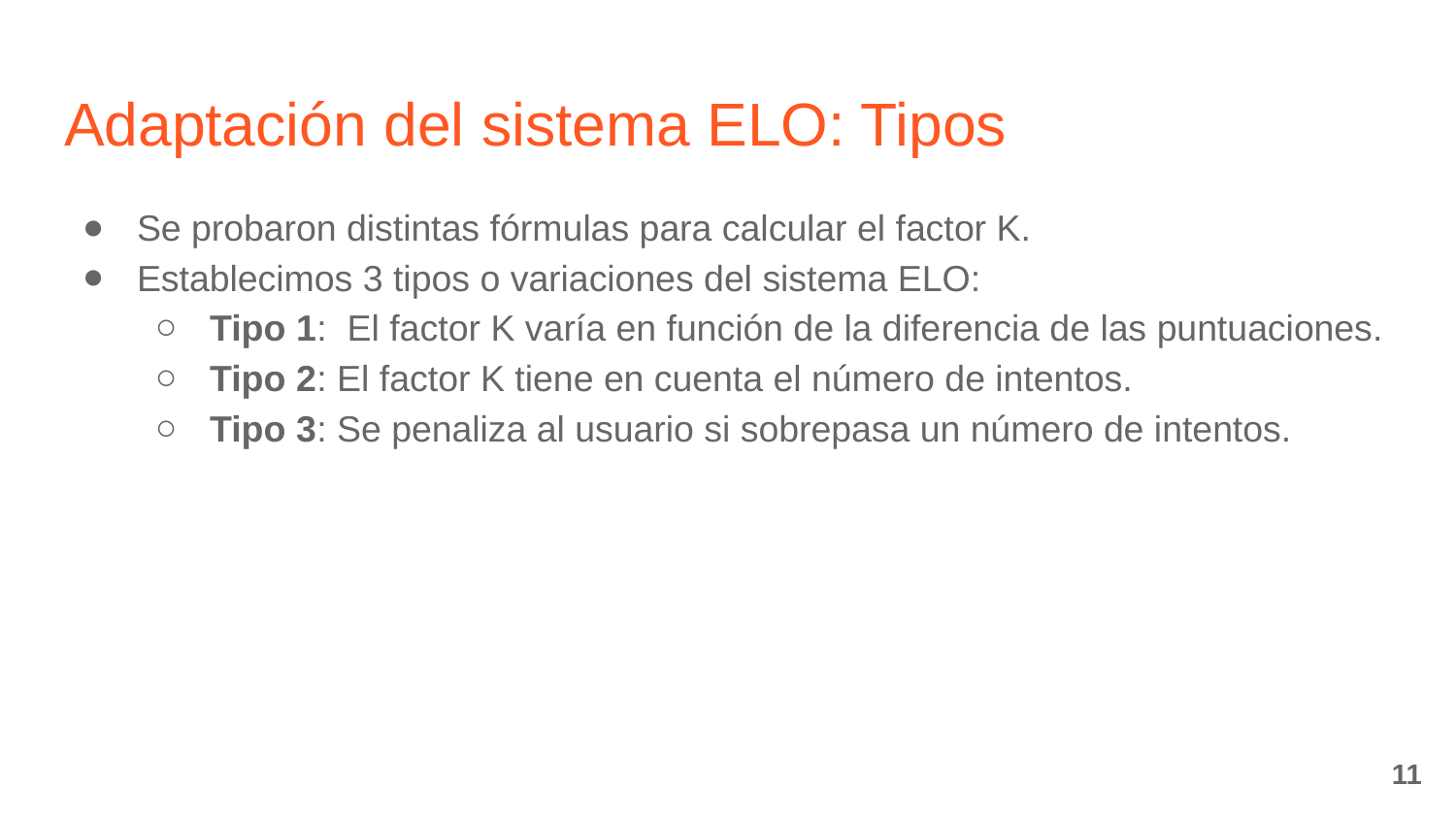

# Adaptación del sistema ELO: Tipos
Se probaron distintas fórmulas para calcular el factor K.
Establecimos 3 tipos o variaciones del sistema ELO:
Tipo 1:  El factor K varía en función de la diferencia de las puntuaciones.
Tipo 2: El factor K tiene en cuenta el número de intentos.
Tipo 3: Se penaliza al usuario si sobrepasa un número de intentos.
11